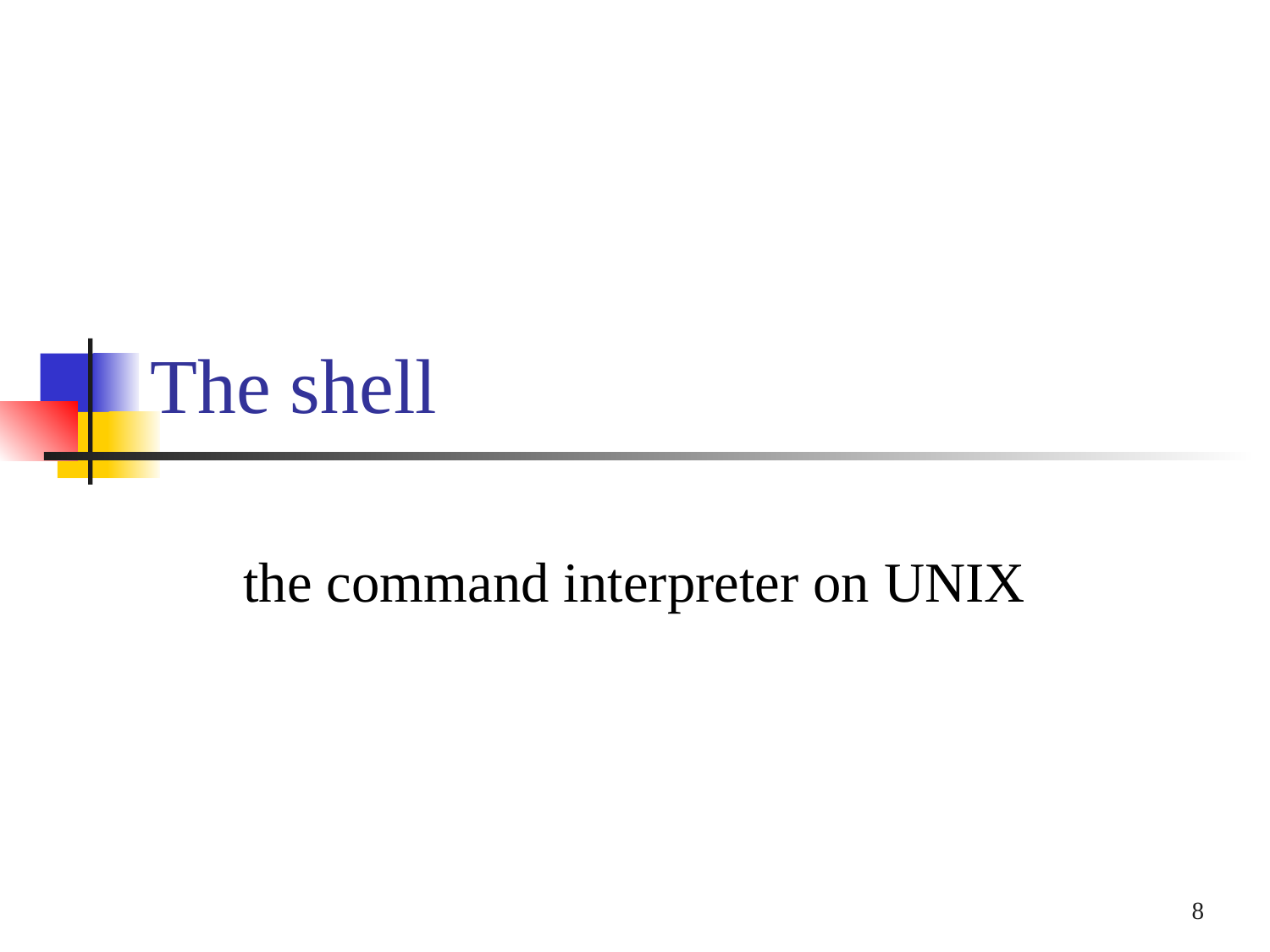

# The shell
the command interpreter on UNIX
8